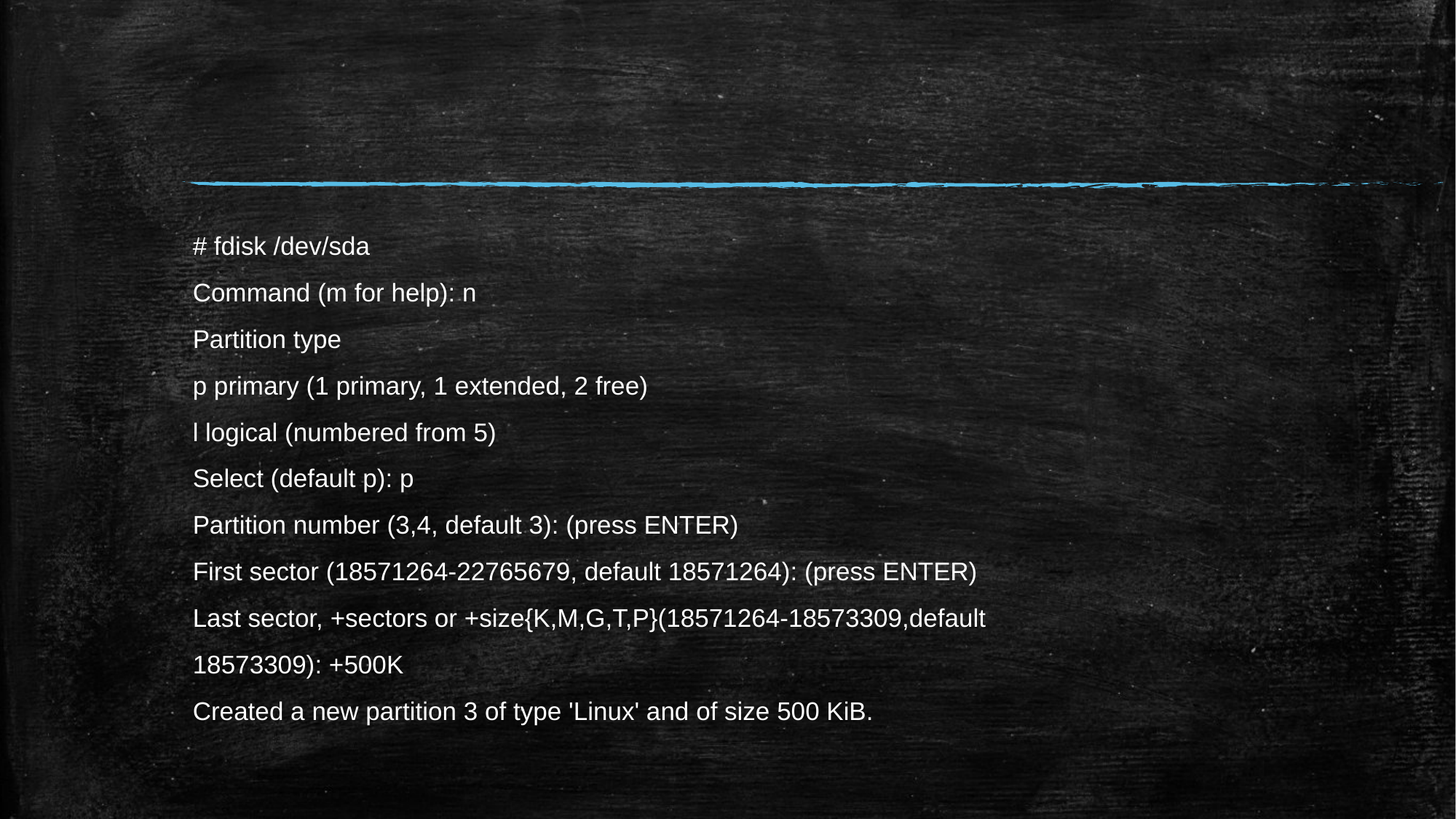

#
# fdisk /dev/sda
Command (m for help): n
Partition type
p primary (1 primary, 1 extended, 2 free)
l logical (numbered from 5)
Select (default p): p
Partition number (3,4, default 3): (press ENTER)
First sector (18571264-22765679, default 18571264): (press ENTER)
Last sector, +sectors or +size{K,M,G,T,P}(18571264-18573309,default
18573309): +500K
Created a new partition 3 of type 'Linux' and of size 500 KiB.